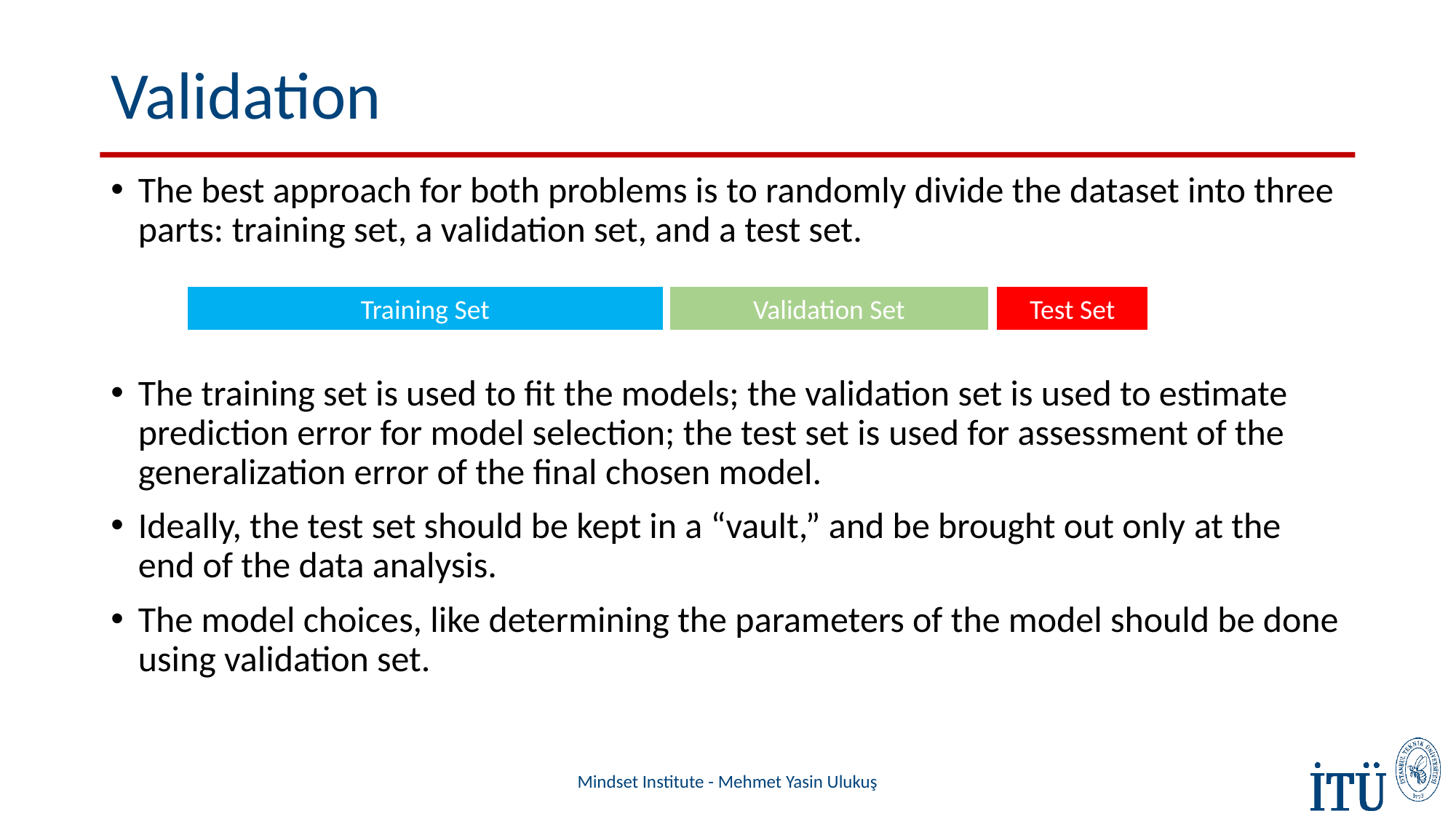

# Validation
The best approach for both problems is to randomly divide the dataset into three parts: training set, a validation set, and a test set.

The training set is used to fit the models; the validation set is used to estimate prediction error for model selection; the test set is used for assessment of the generalization error of the final chosen model.
Ideally, the test set should be kept in a “vault,” and be brought out only at the end of the data analysis.
The model choices, like determining the parameters of the model should be done using validation set.

Training Set
Validation Set
Test Set
Mindset Institute - Mehmet Yasin Ulukuş